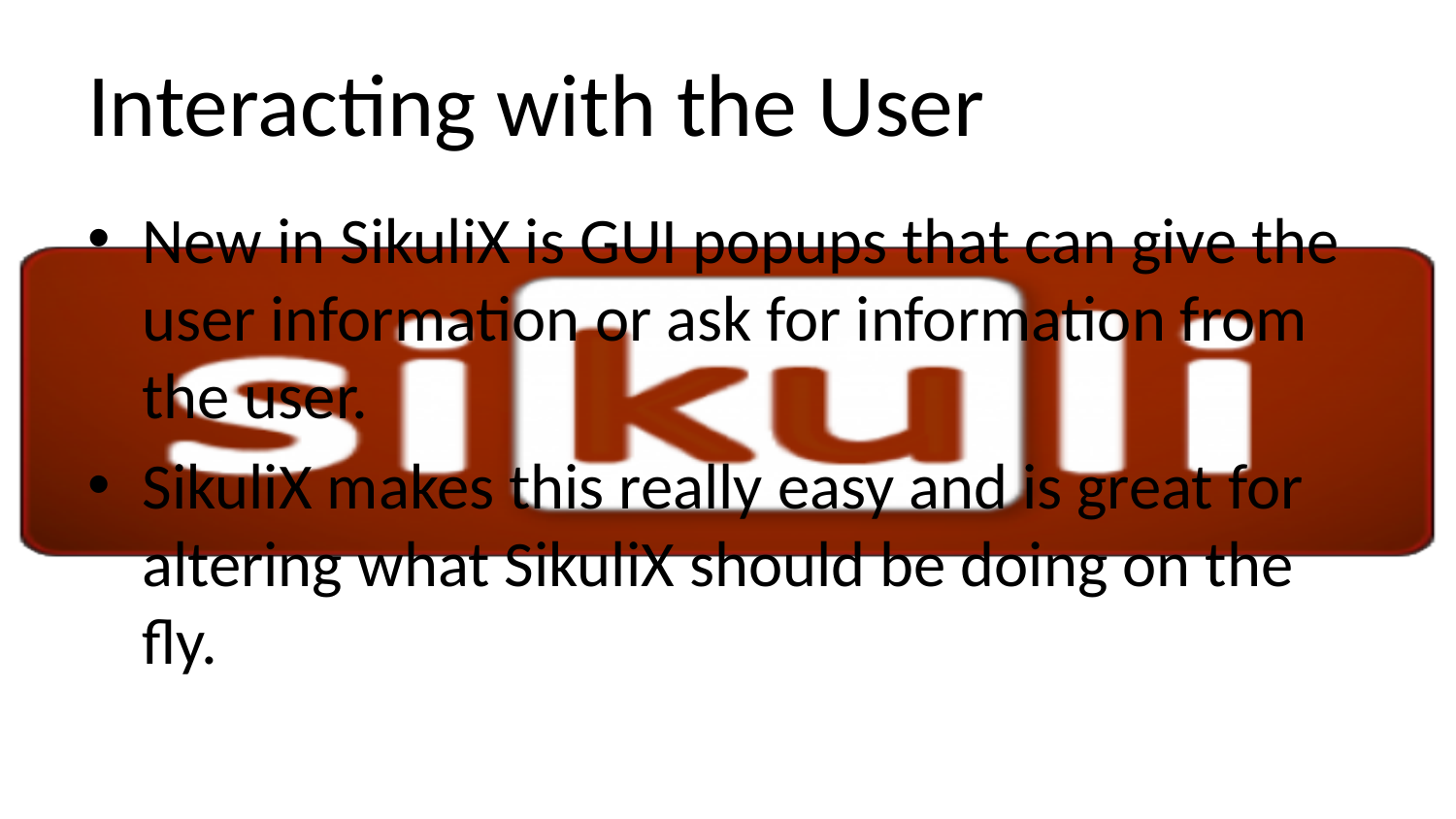

# Interacting with the User
New in SikuliX is GUI popups that can give the user information or ask for information from the user.
SikuliX makes this really easy and is great for altering what SikuliX should be doing on the fly.